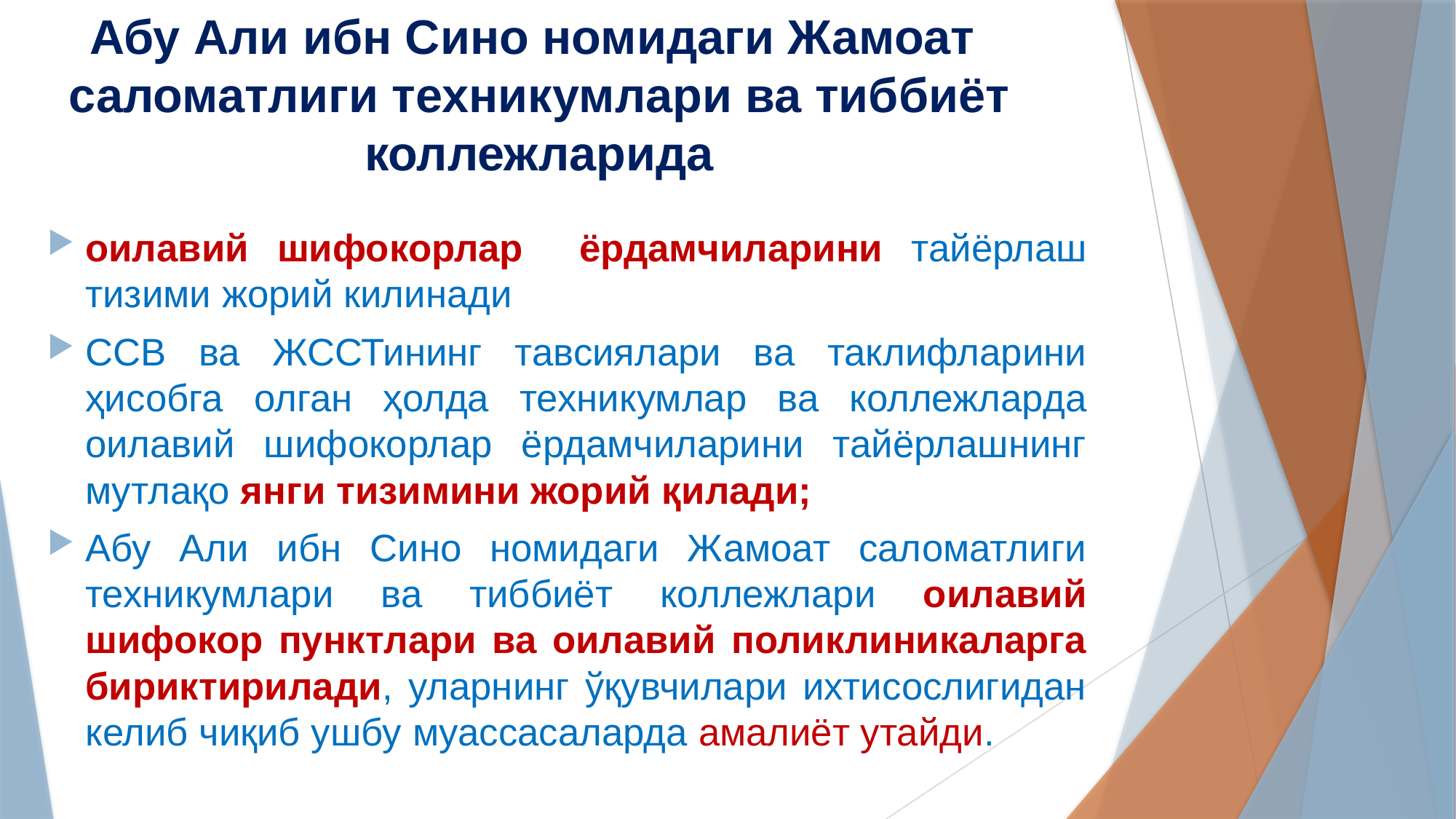

# Абу Али ибн Сино номидаги Жамоат  саломатлиги техникумлари ва тиббиёт коллежларида
оилавий шифокорлар  ёрдамчиларини тайёрлаш тизими жорий килинади
ССВ ва ЖССТининг тавсиялари ва таклифларини ҳисобга олган ҳолда техникумлар ва коллежларда оилавий шифокорлар ёрдамчиларини тайёрлашнинг мутлақо янги тизимини жорий қилади;
Абу Али ибн Сино номидаги Жамоат саломатлиги техникумлари ва тиббиёт коллежлари оилавий шифокор пунктлари ва оилавий поликлиникаларга бириктирилади, уларнинг ўқувчилари ихтисослигидан келиб чиқиб ушбу муассасаларда амалиёт утайди.